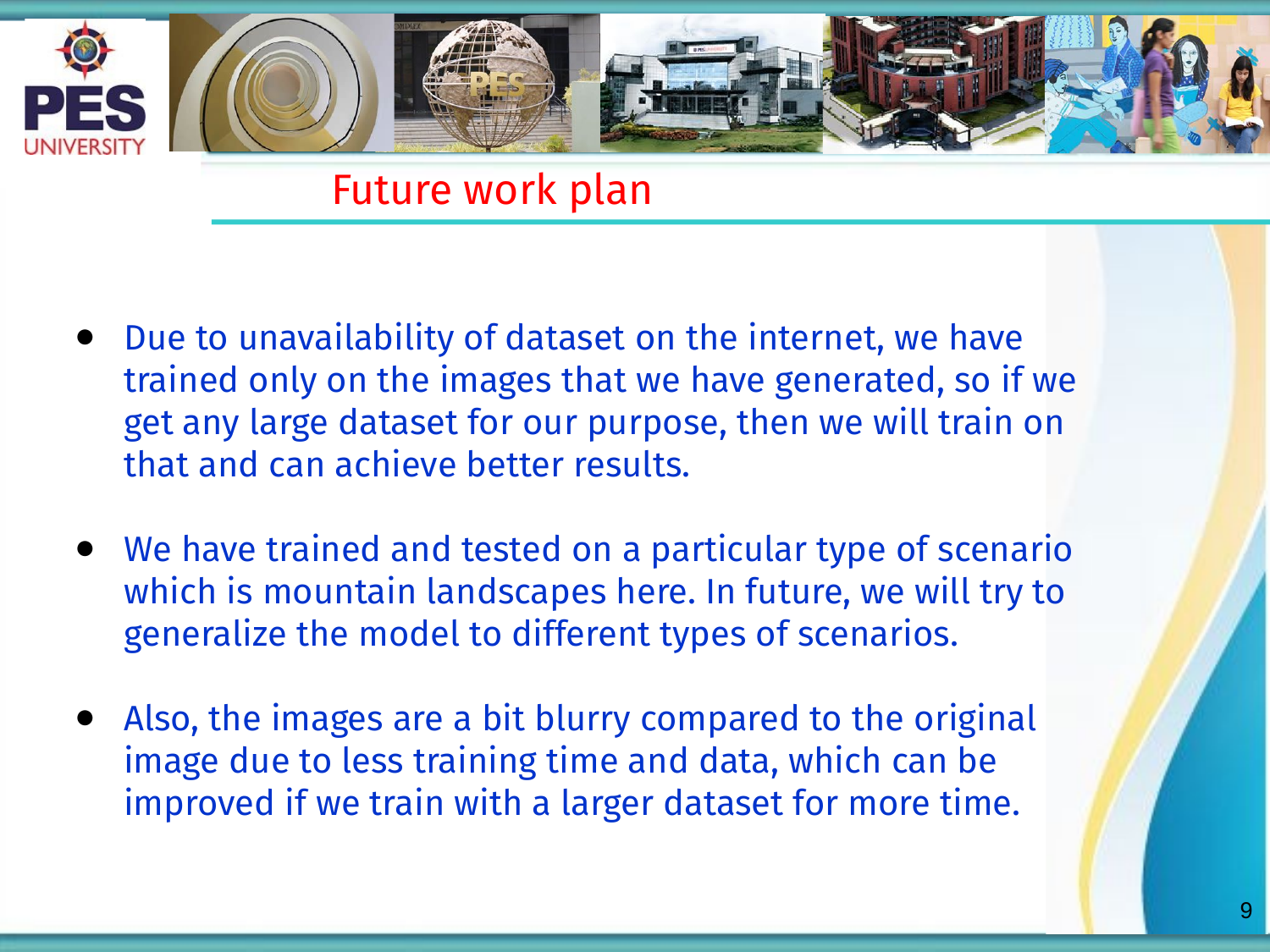

# Future work plan

Due to unavailability of dataset on the internet, we have trained only on the images that we have generated, so if we get any large dataset for our purpose, then we will train on that and can achieve better results.

We have trained and tested on a particular type of scenario which is mountain landscapes here. In future, we will try to generalize the model to different types of scenarios.

Also, the images are a bit blurry compared to the original image due to less training time and data, which can be improved if we train with a larger dataset for more time.
9